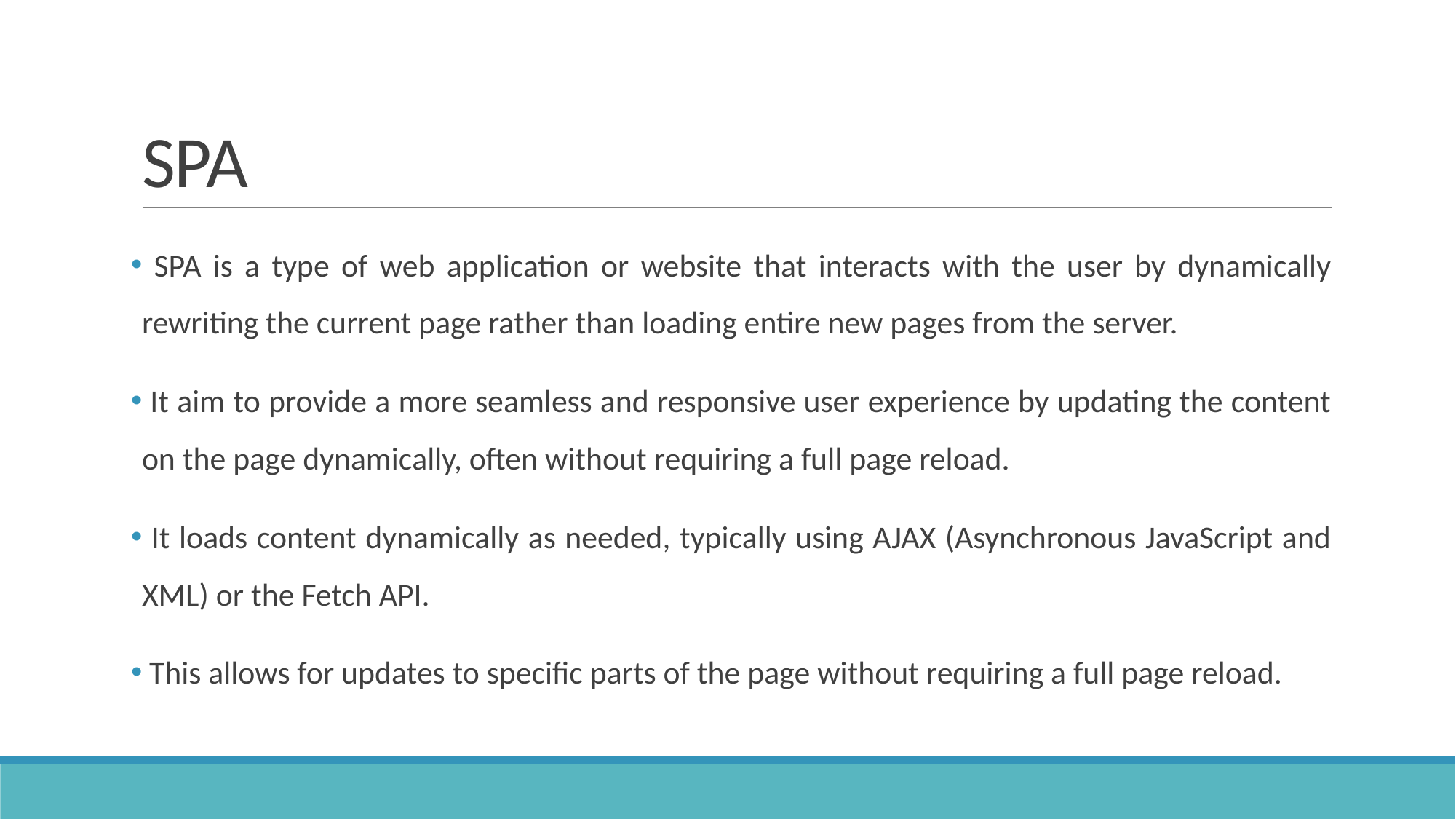

# SPA
 SPA is a type of web application or website that interacts with the user by dynamically rewriting the current page rather than loading entire new pages from the server.
 It aim to provide a more seamless and responsive user experience by updating the content on the page dynamically, often without requiring a full page reload.
 It loads content dynamically as needed, typically using AJAX (Asynchronous JavaScript and XML) or the Fetch API.
 This allows for updates to specific parts of the page without requiring a full page reload.